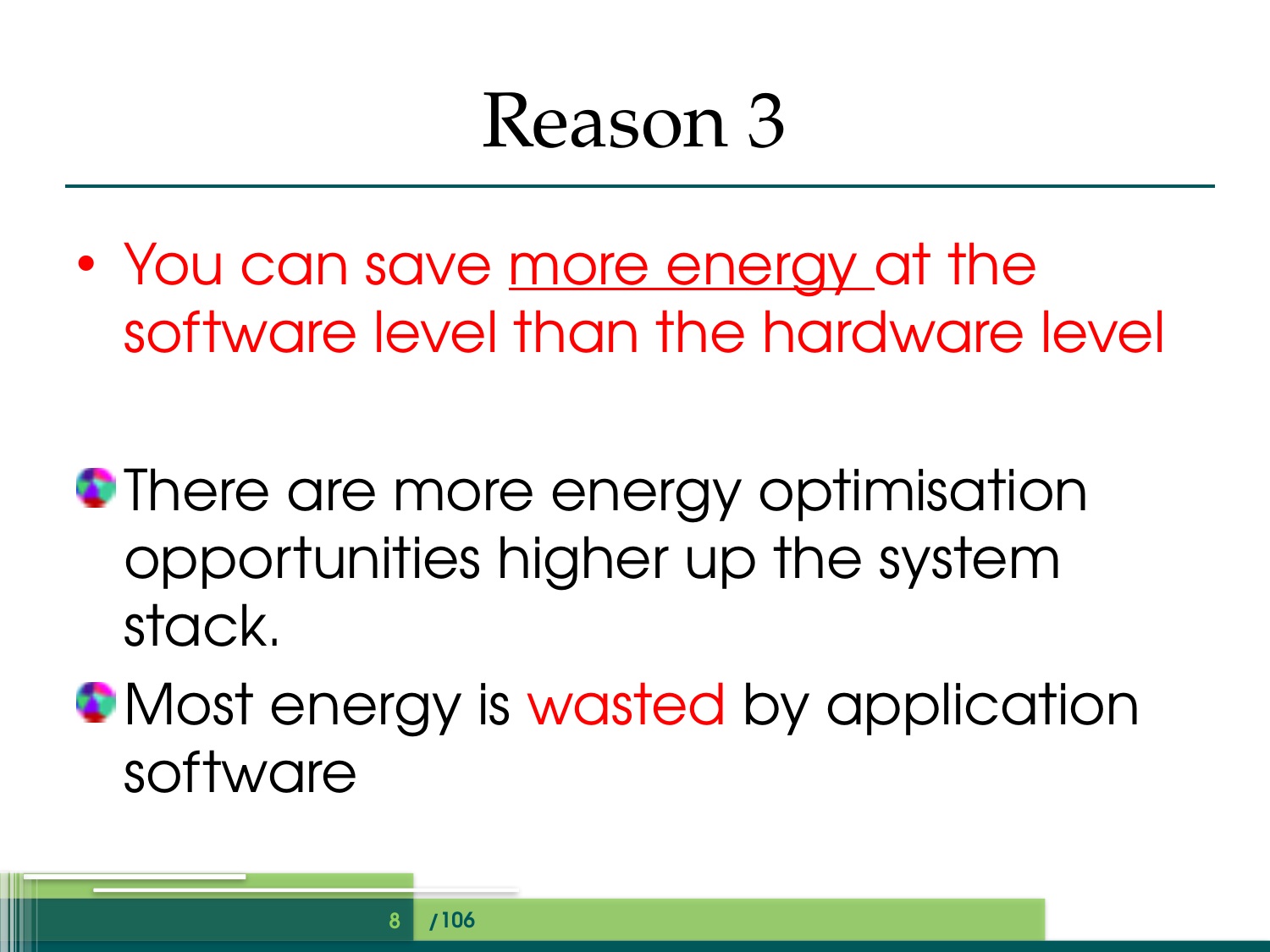

# Reason 3
You can save more energy at the software level than the hardware level

There are more energy optimisation opportunities higher up the system stack.
Most energy is wasted by application software
/106
8